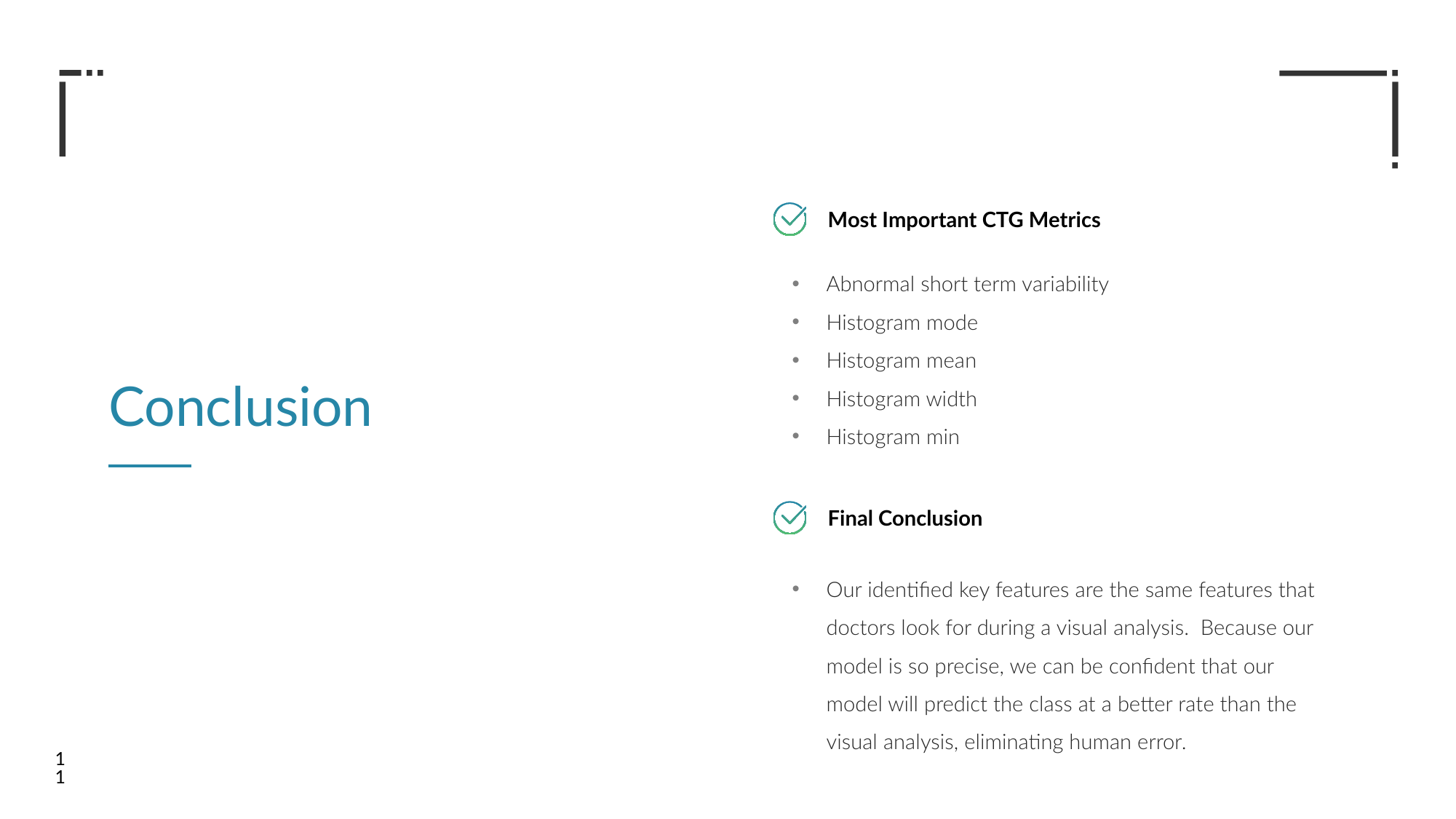

Most Important CTG Metrics

Abnormal short term variability
Histogram mode
Histogram mean
Histogram width
Histogram min

Our identified key features are the same features that doctors look for during a visual analysis.  Because our model is so precise, we can be confident that our model will predict the class at a better rate than the visual analysis, eliminating human error.
Conclusion
Final Conclusion